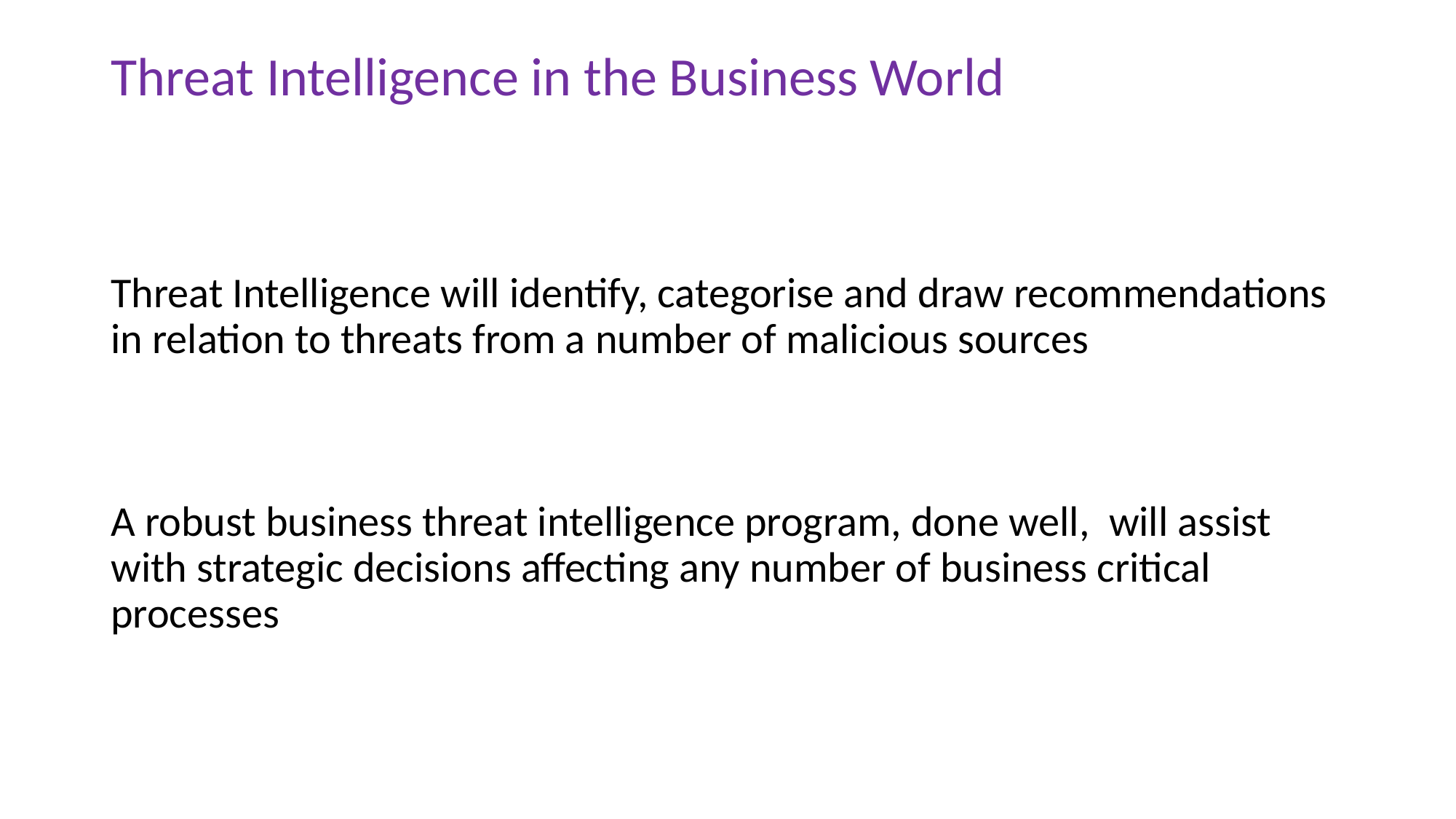

# Threat Intelligence in the Business World

Threat Intelligence will identify, categorise and draw recommendations in relation to threats from a number of malicious sources

A robust business threat intelligence program, done well,  will assist with strategic decisions affecting any number of business critical processes